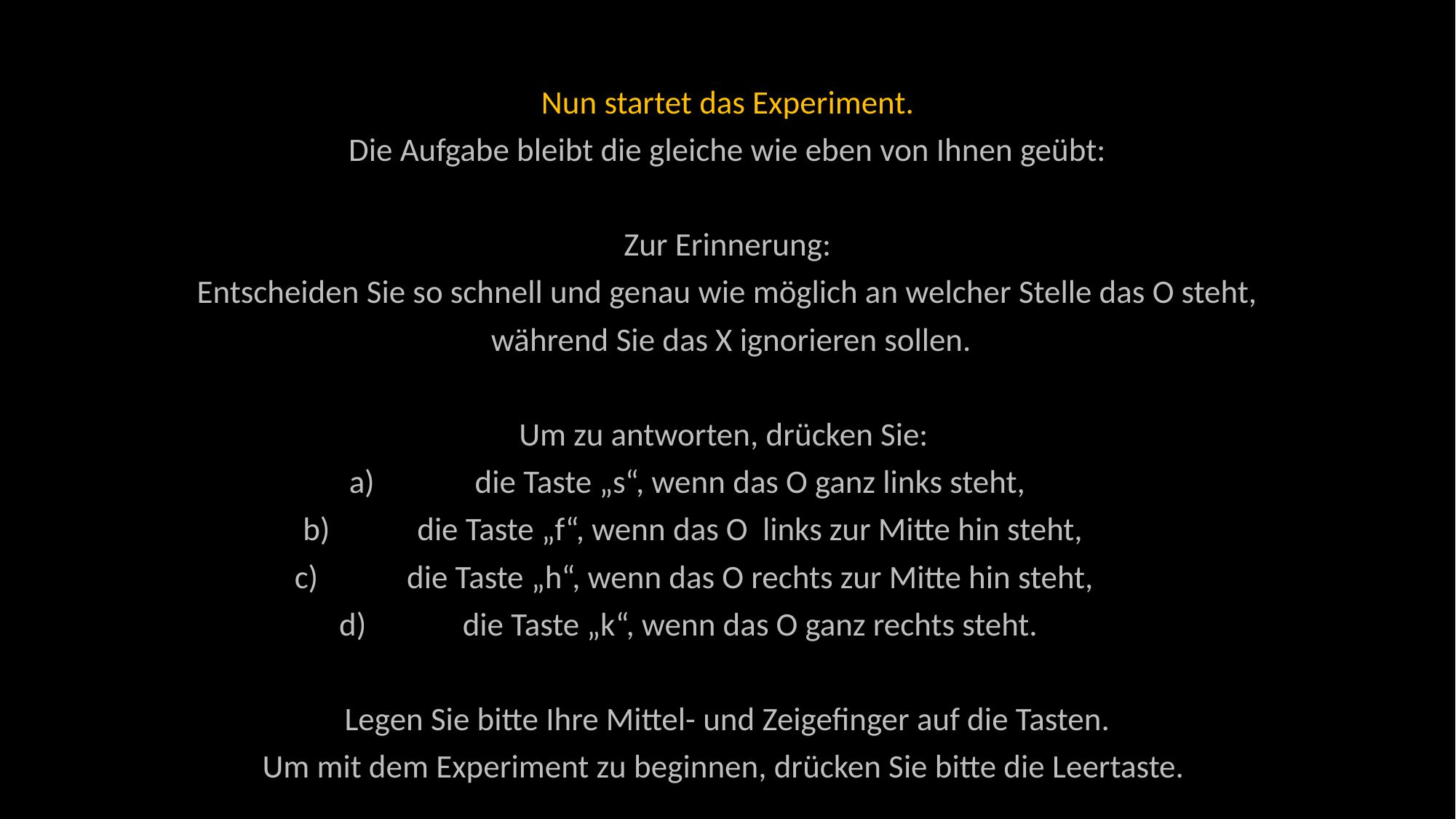

Nun startet das Experiment.
Die Aufgabe bleibt die gleiche wie eben von Ihnen geübt:

Zur Erinnerung:
Entscheiden Sie so schnell und genau wie möglich an welcher Stelle das O steht,
 während Sie das X ignorieren sollen.

Um zu antworten, drücken Sie:
die Taste „s“, wenn das O ganz links steht,
die Taste „f“, wenn das O  links zur Mitte hin steht,
die Taste „h“, wenn das O rechts zur Mitte hin steht,
die Taste „k“, wenn das O ganz rechts steht.

Legen Sie bitte Ihre Mittel- und Zeigefinger auf die Tasten.
Um mit dem Experiment zu beginnen, drücken Sie bitte die Leertaste.